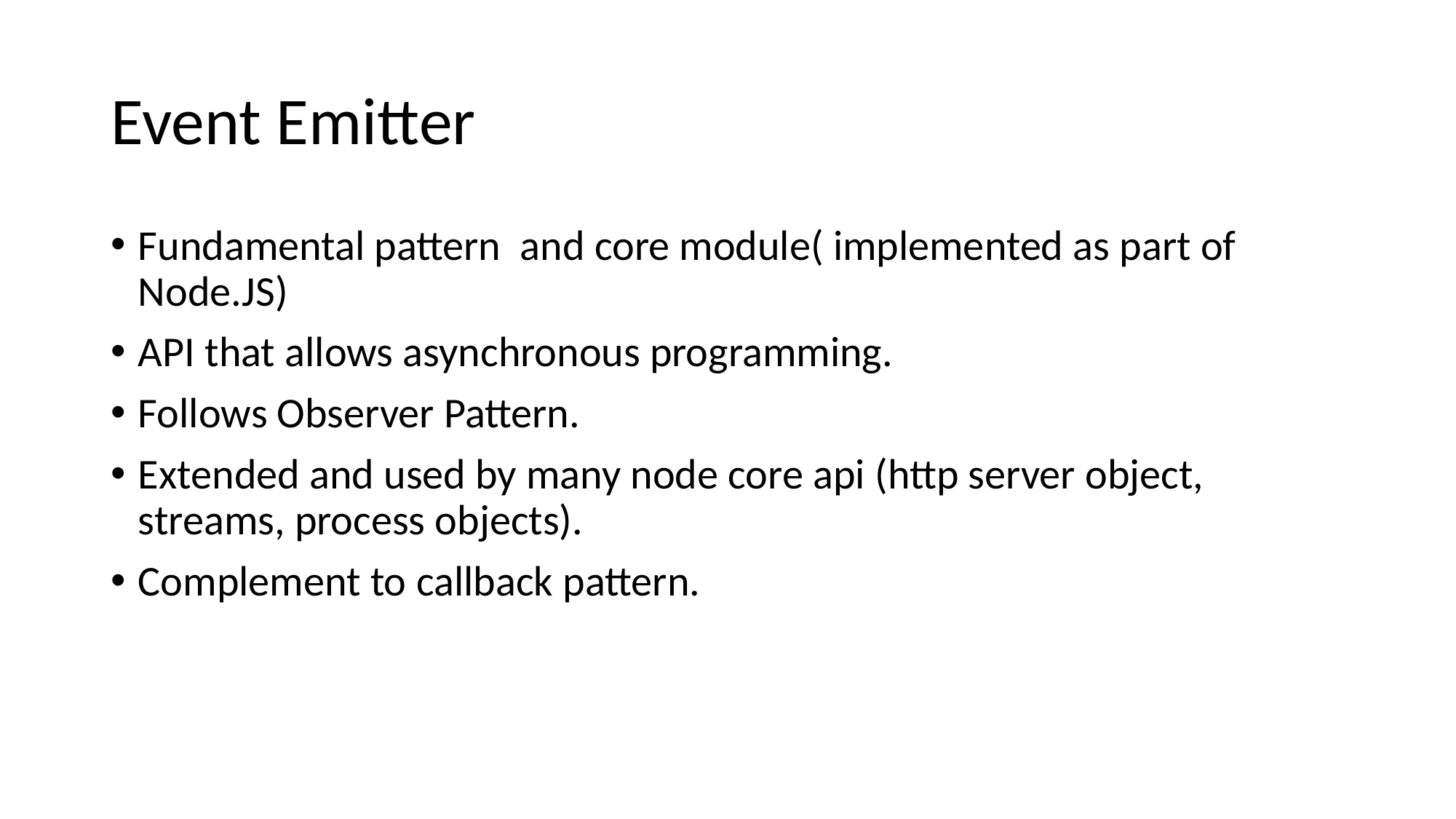

# Event Emitter
Fundamental pattern  and core module( implemented as part of Node.JS)
API that allows asynchronous programming.
Follows Observer Pattern.
Extended and used by many node core api (http server object, streams, process objects).
Complement to callback pattern.